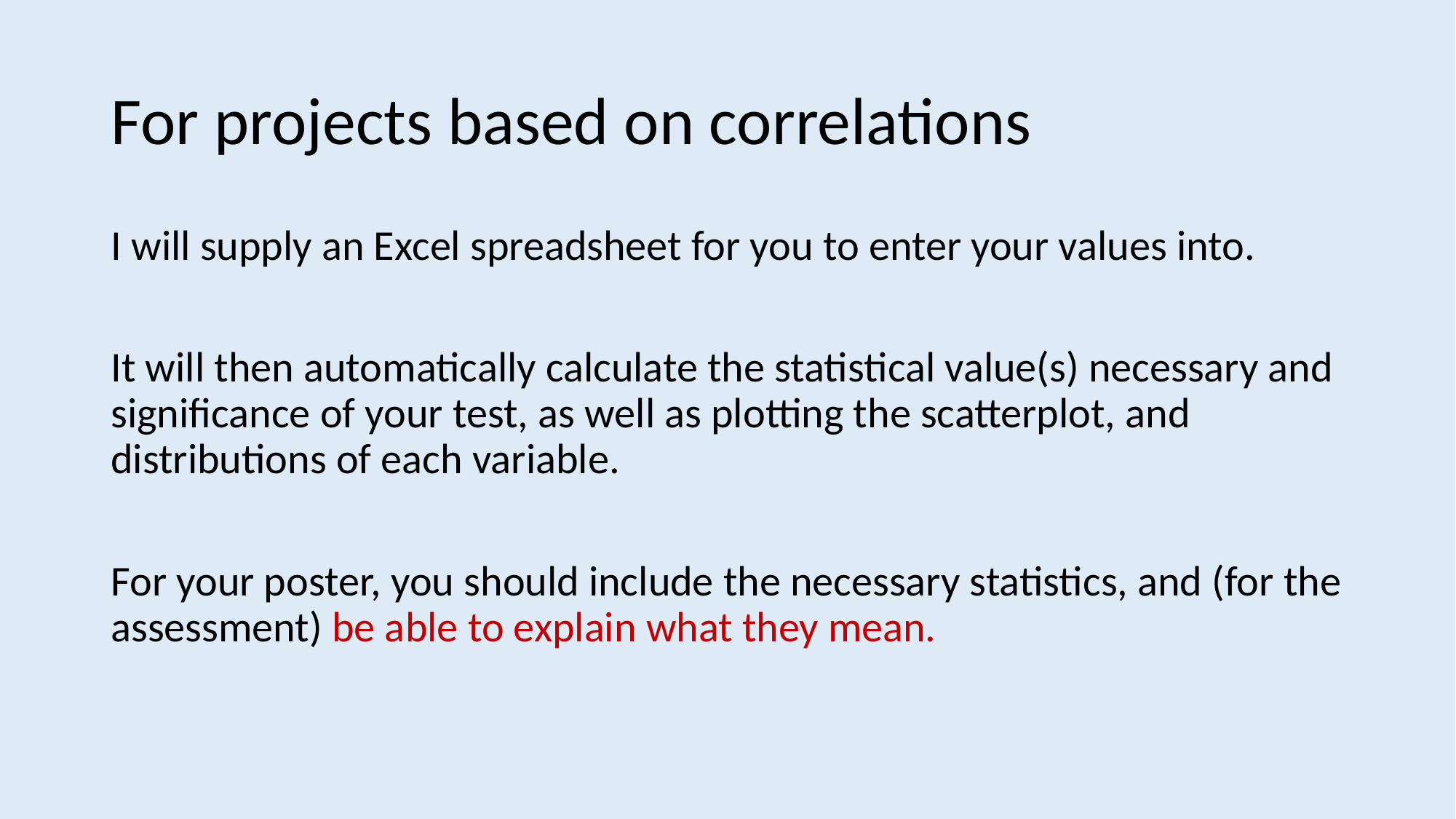

# For projects based on correlations
I will supply an Excel spreadsheet for you to enter your values into.

It will then automatically calculate the statistical value(s) necessary and significance of your test, as well as plotting the scatterplot, and distributions of each variable.

For your poster, you should include the necessary statistics, and (for the assessment) be able to explain what they mean.